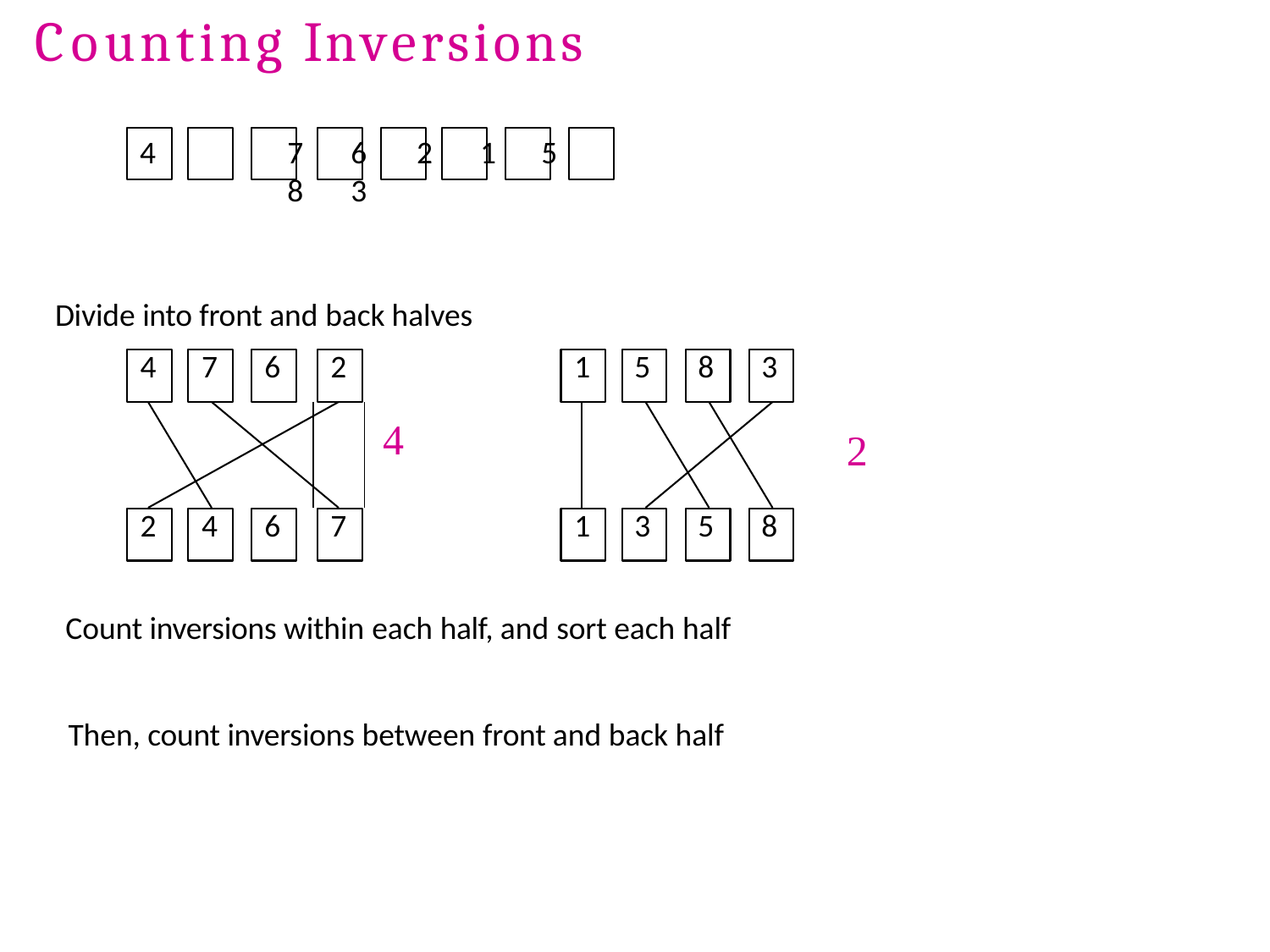

# Counting Inversions

4	7	6	2	1	5	8	3

Divide into front and back halves
| 4 | 7 | 6 | 2 |  | 1 | 5 | 8 | 3 |
| --- | --- | --- | --- | --- | --- | --- | --- | --- |
|  |  |  |  | 4 |  |  |  |  |
| 2 | 4 | 6 | 7 |  | 1 | 3 | 5 | 8 |

2
Count inversions within each half, and sort each half

Then, count inversions between front and back half